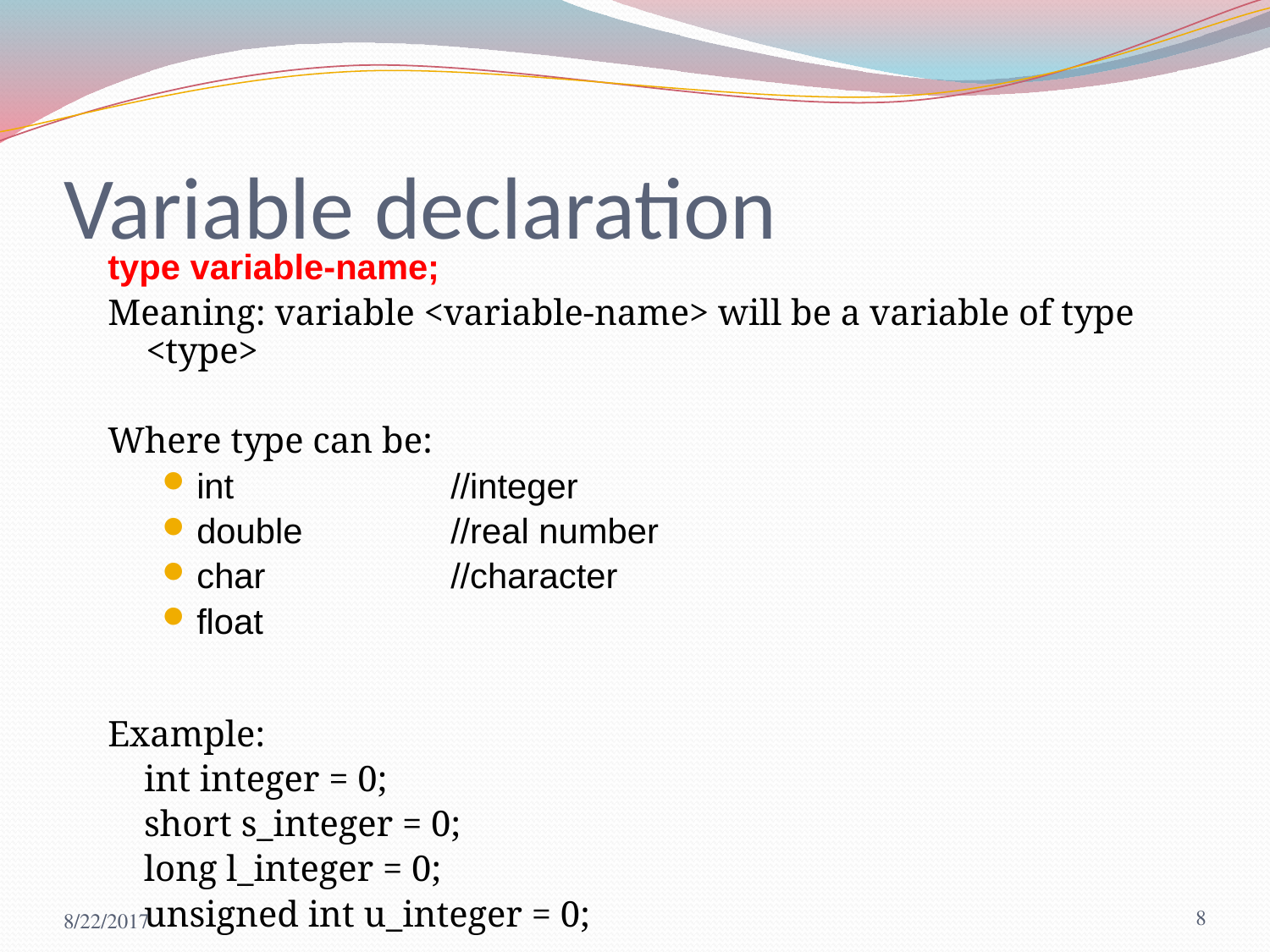

# Variable declaration
type variable-name;
Meaning: variable <variable-name> will be a variable of type <type>

Where type can be:
int		//integer
double		//real number
char		//character
float

Example:
    int integer = 0;
    short s_integer = 0;
    long l_integer = 0;
    unsigned int u_integer = 0;

8/22/2017
8